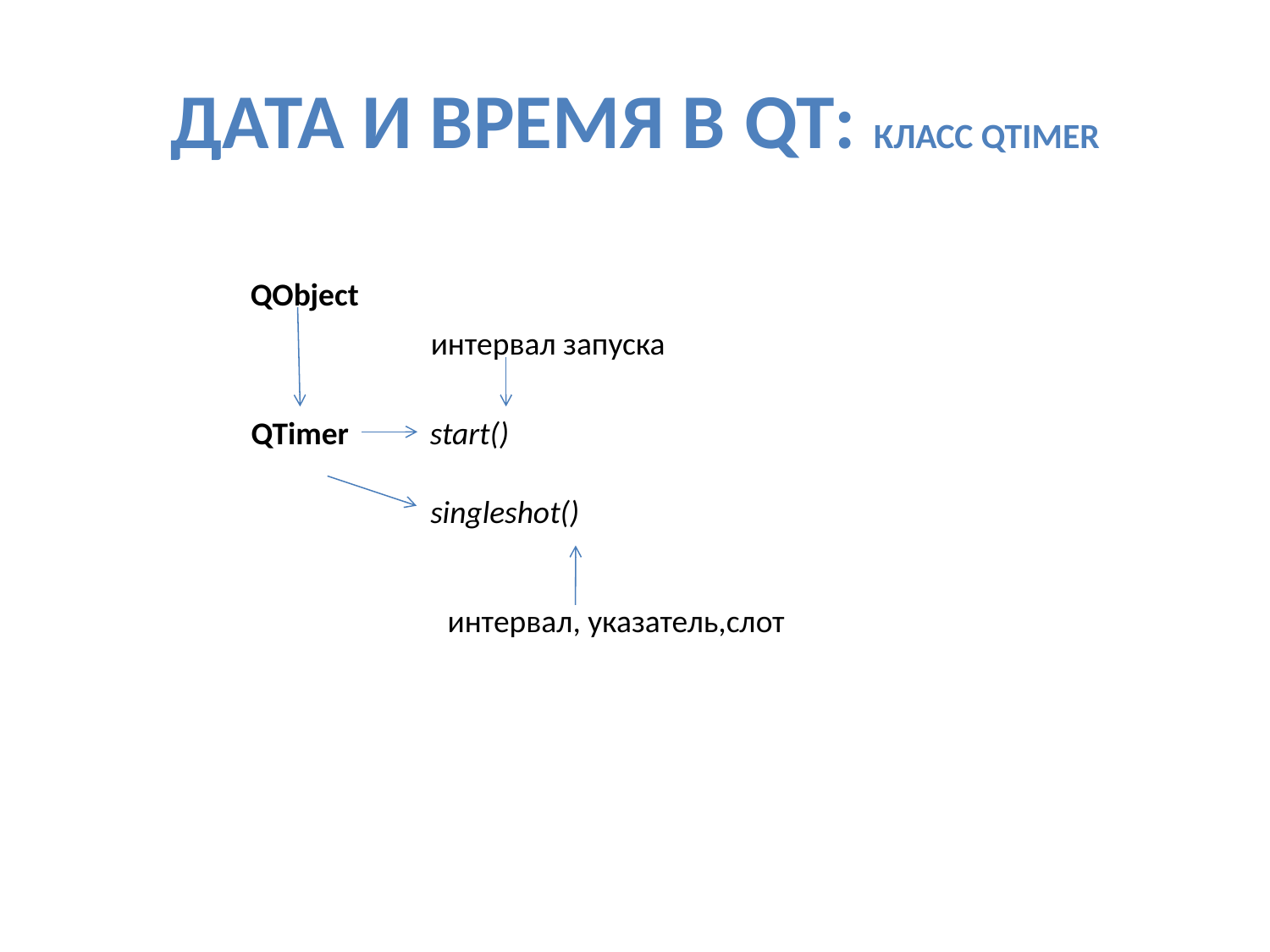

# Дата и время в Qt: класс QTIMER
QObject
интервал запуска
QTimer
start()
singleshot()
интервал, указатель,слот